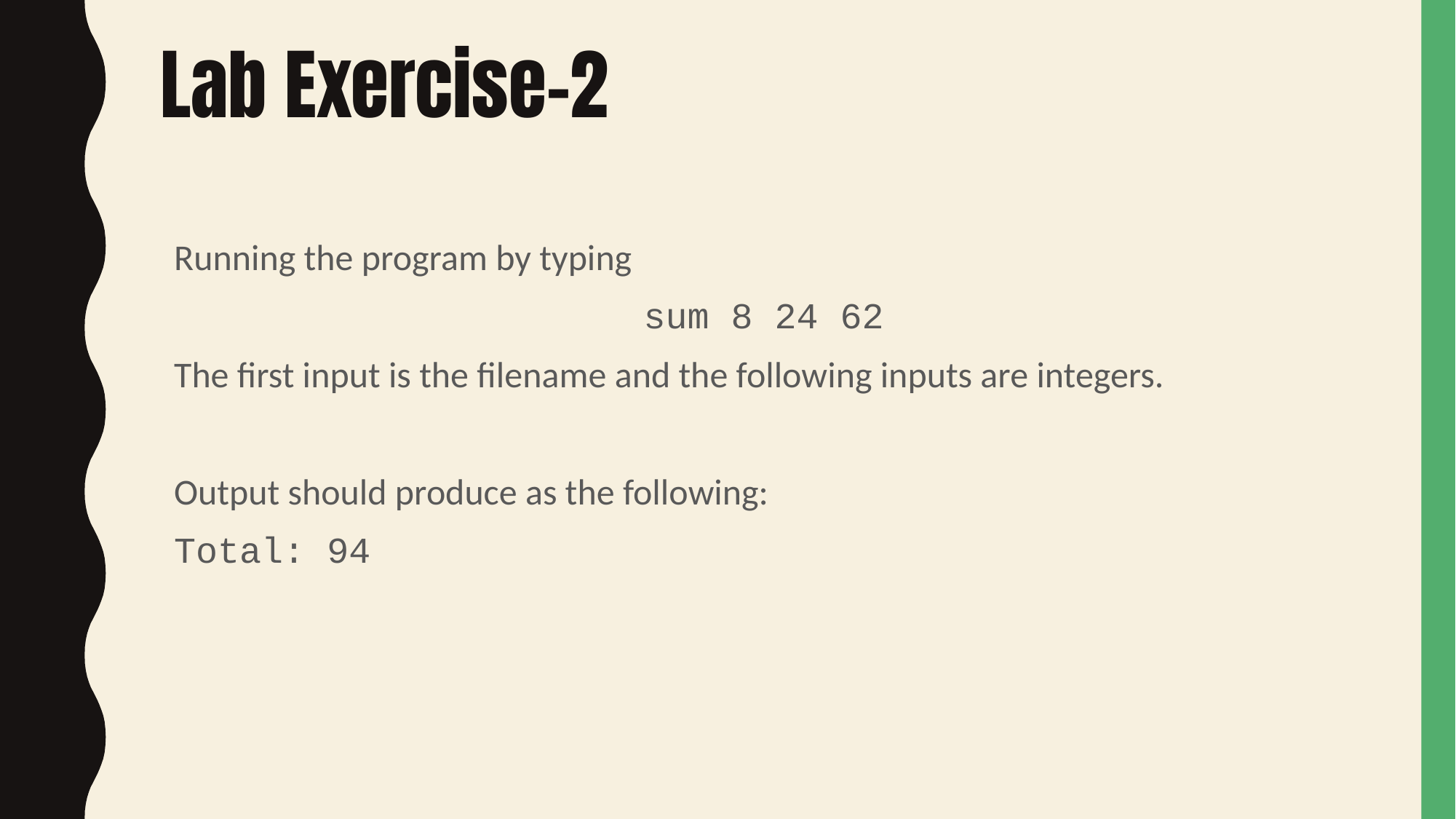

# Lab Exercise-2
Running the program by typing
sum 8 24 62
The first input is the filename and the following inputs are integers.

Output should produce as the following:
Total: 94